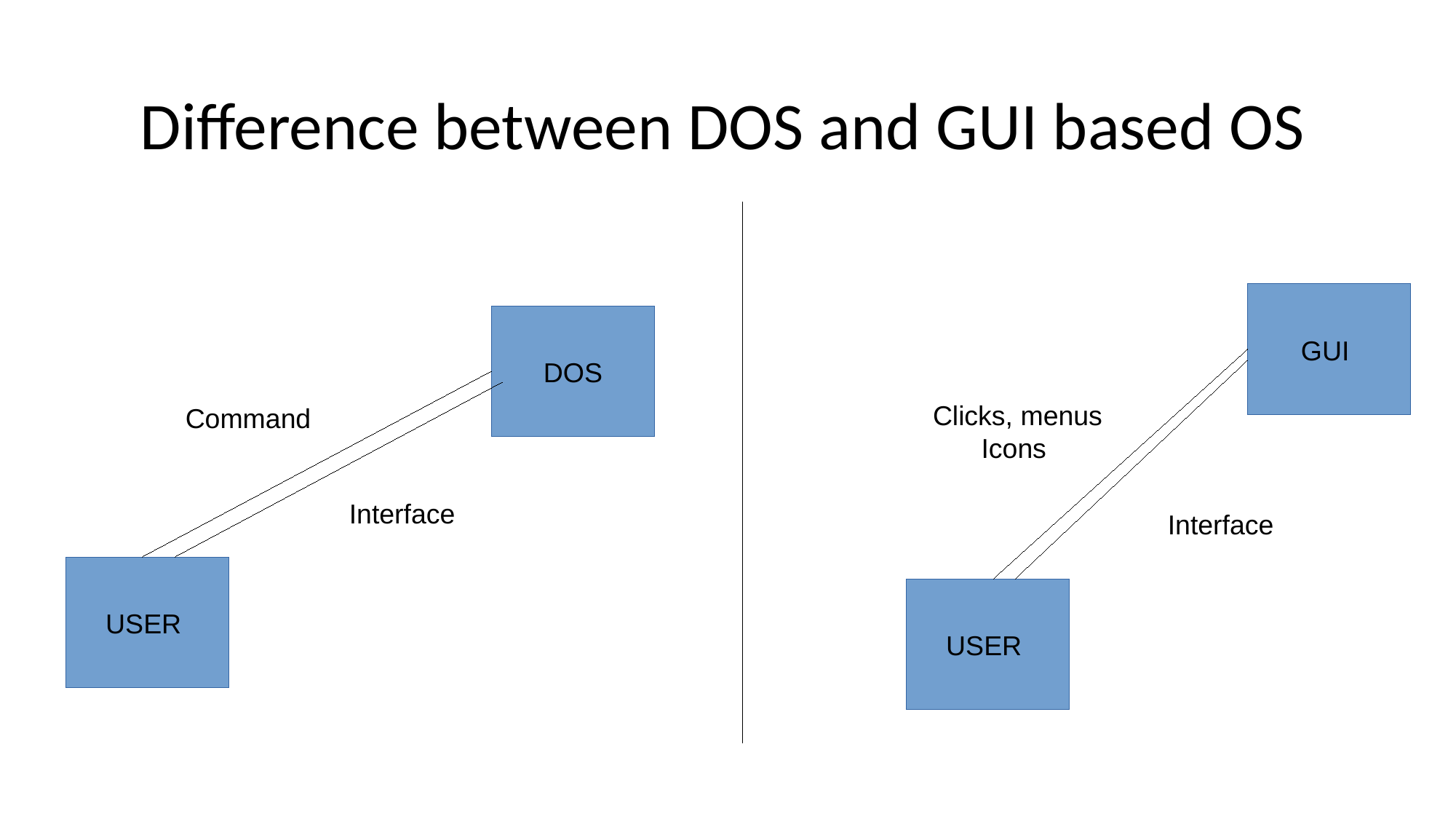

Difference between DOS and GUI based OS

GUI
DOS

Clicks, menus
Icons
Command
Interface
Interface
USER
USER